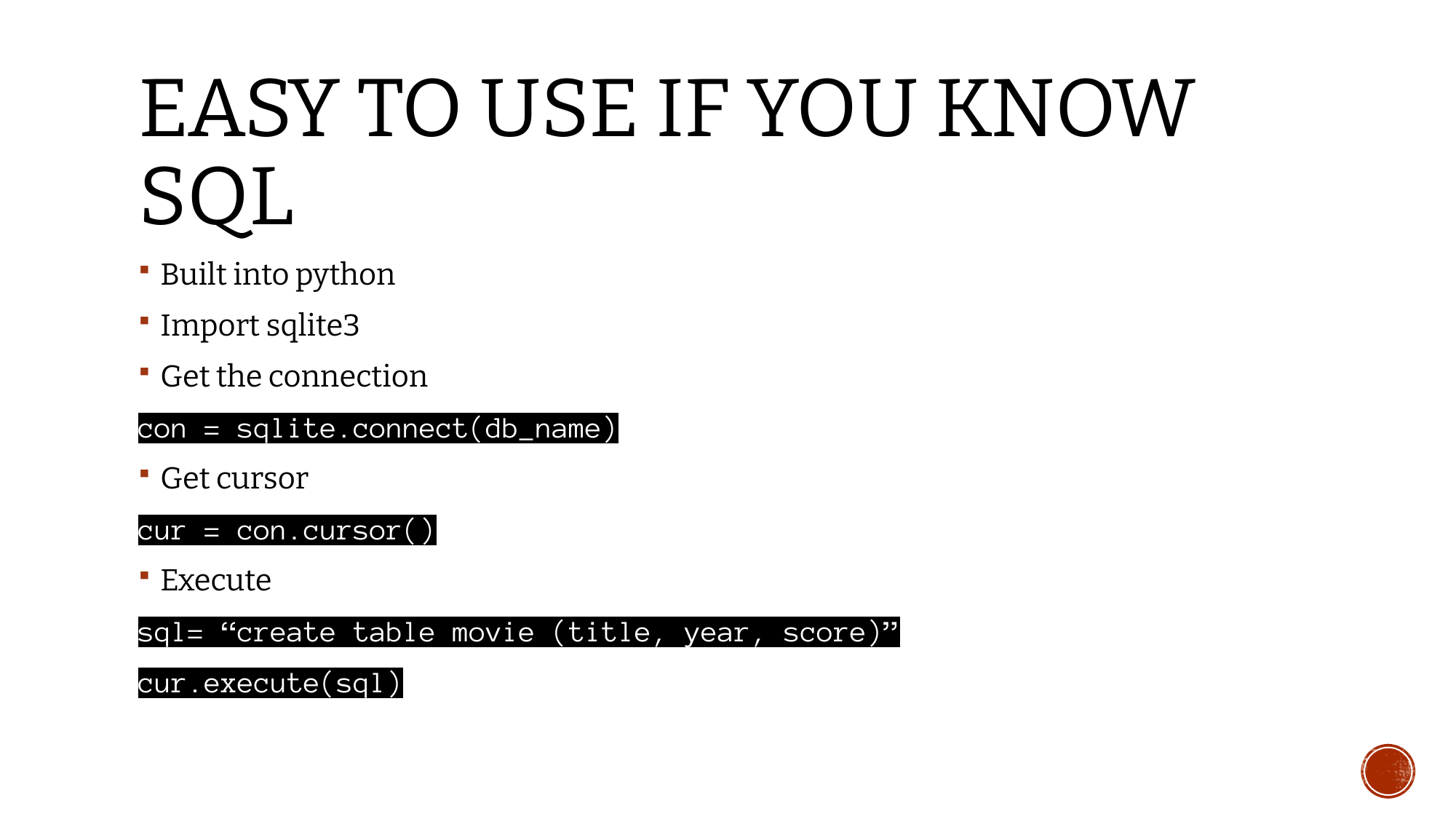

# Easy to use if you know SQL
Built into python
Import sqlite3
Get the connection
con = sqlite.connect(db_name)
Get cursor
cur = con.cursor()
Execute
sql= “create table movie (title, year, score)”
cur.execute(sql)